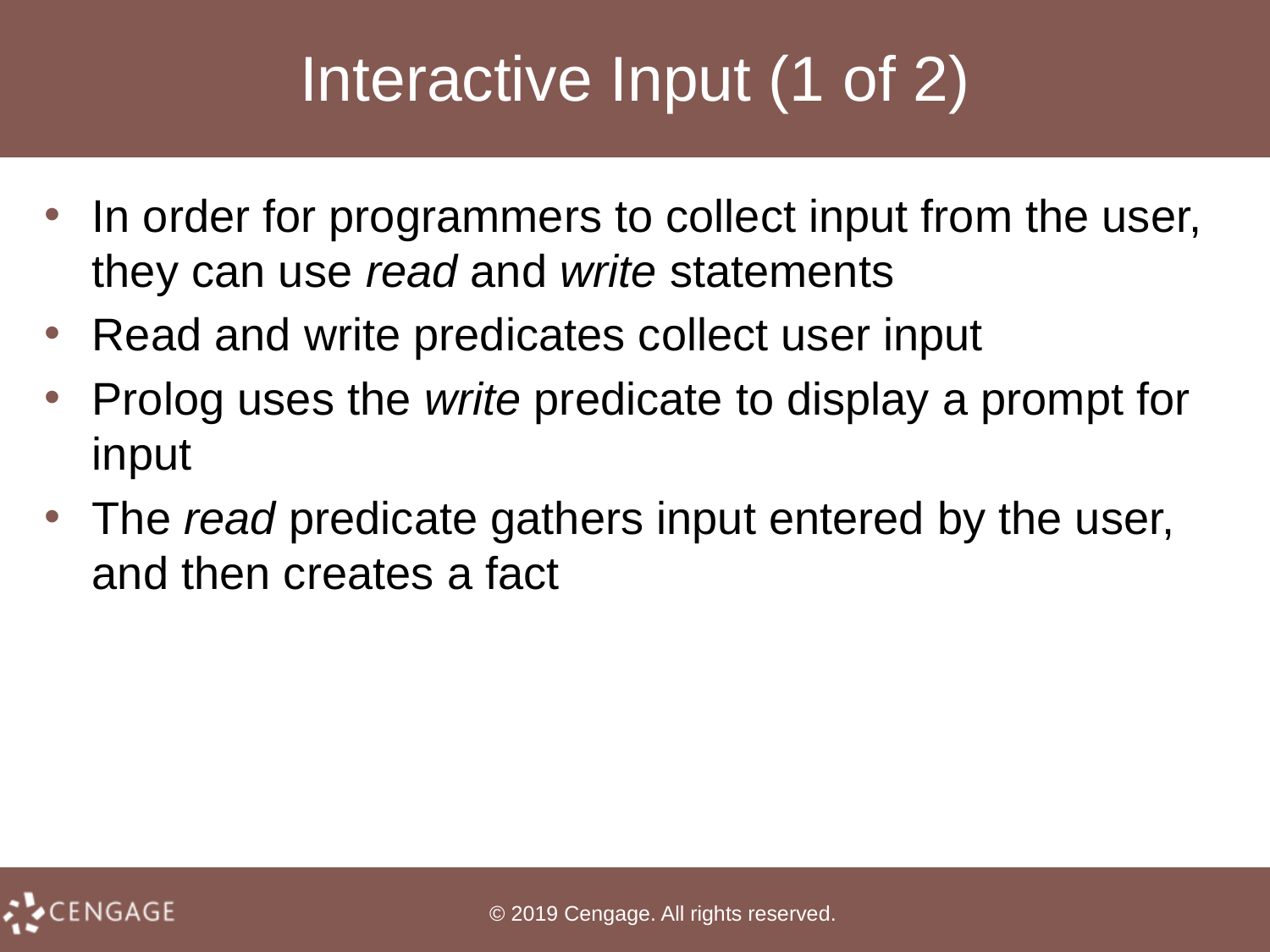

# Interactive Input (1 of 2)
In order for programmers to collect input from the user, they can use read and write statements
Read and write predicates collect user input
Prolog uses the write predicate to display a prompt for input
The read predicate gathers input entered by the user, and then creates a fact